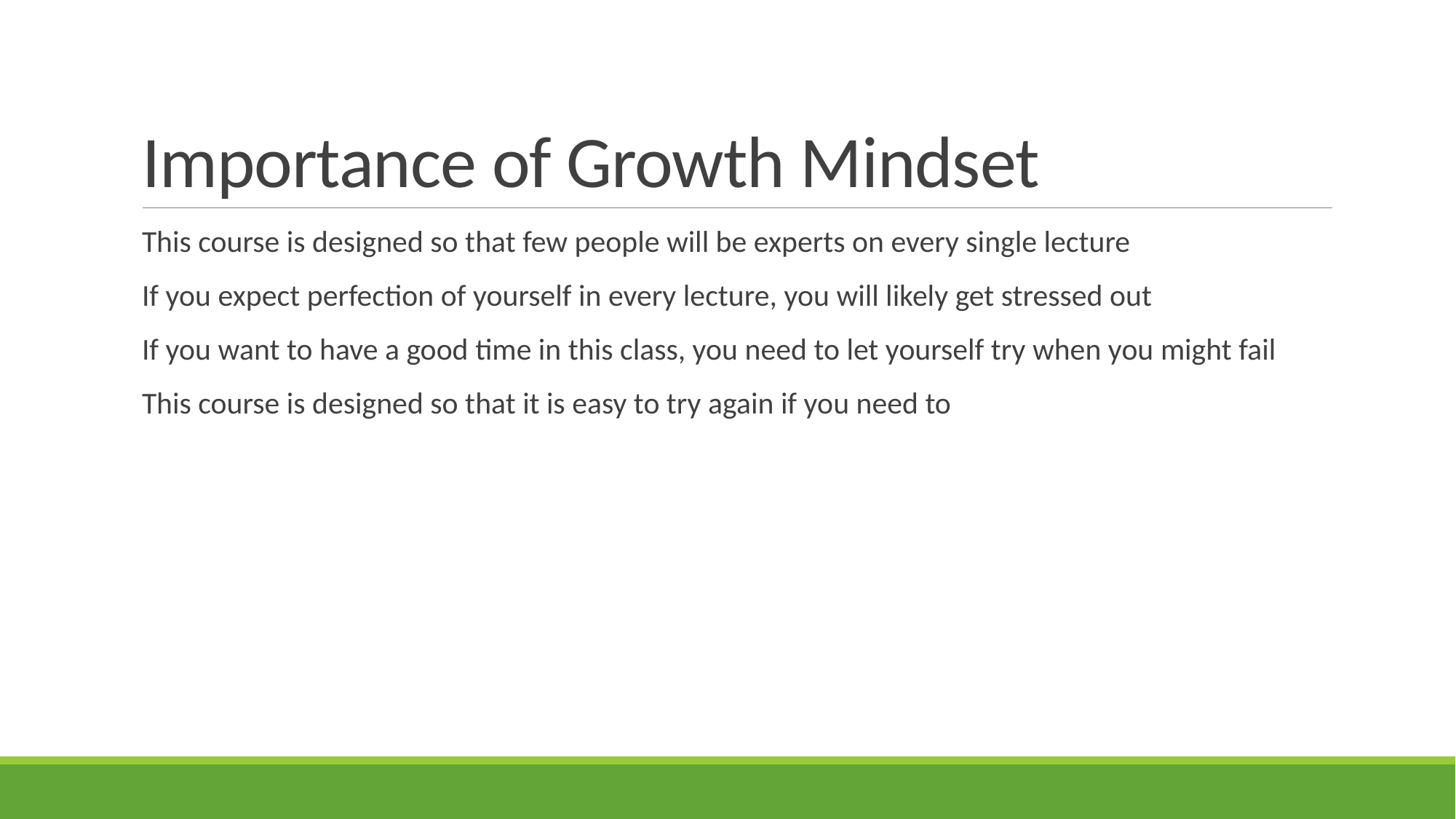

# Importance of Growth Mindset
This course is designed so that few people will be experts on every single lecture
If you expect perfection of yourself in every lecture, you will likely get stressed out
If you want to have a good time in this class, you need to let yourself try when you might fail
This course is designed so that it is easy to try again if you need to